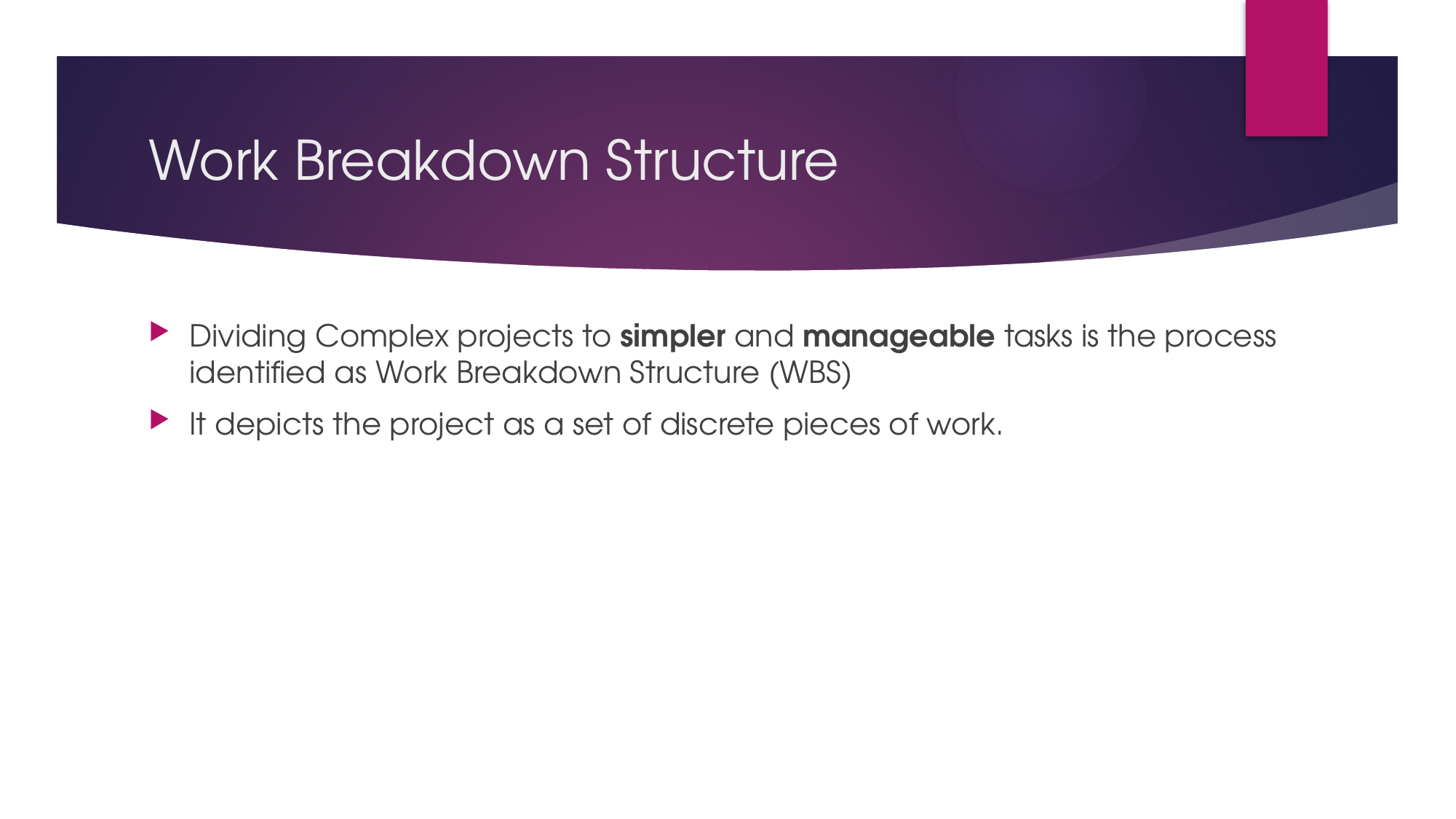

# Work Breakdown Structure
Dividing Complex projects to simpler and manageable tasks is the process identified as Work Breakdown Structure (WBS)
It depicts the project as a set of discrete pieces of work.